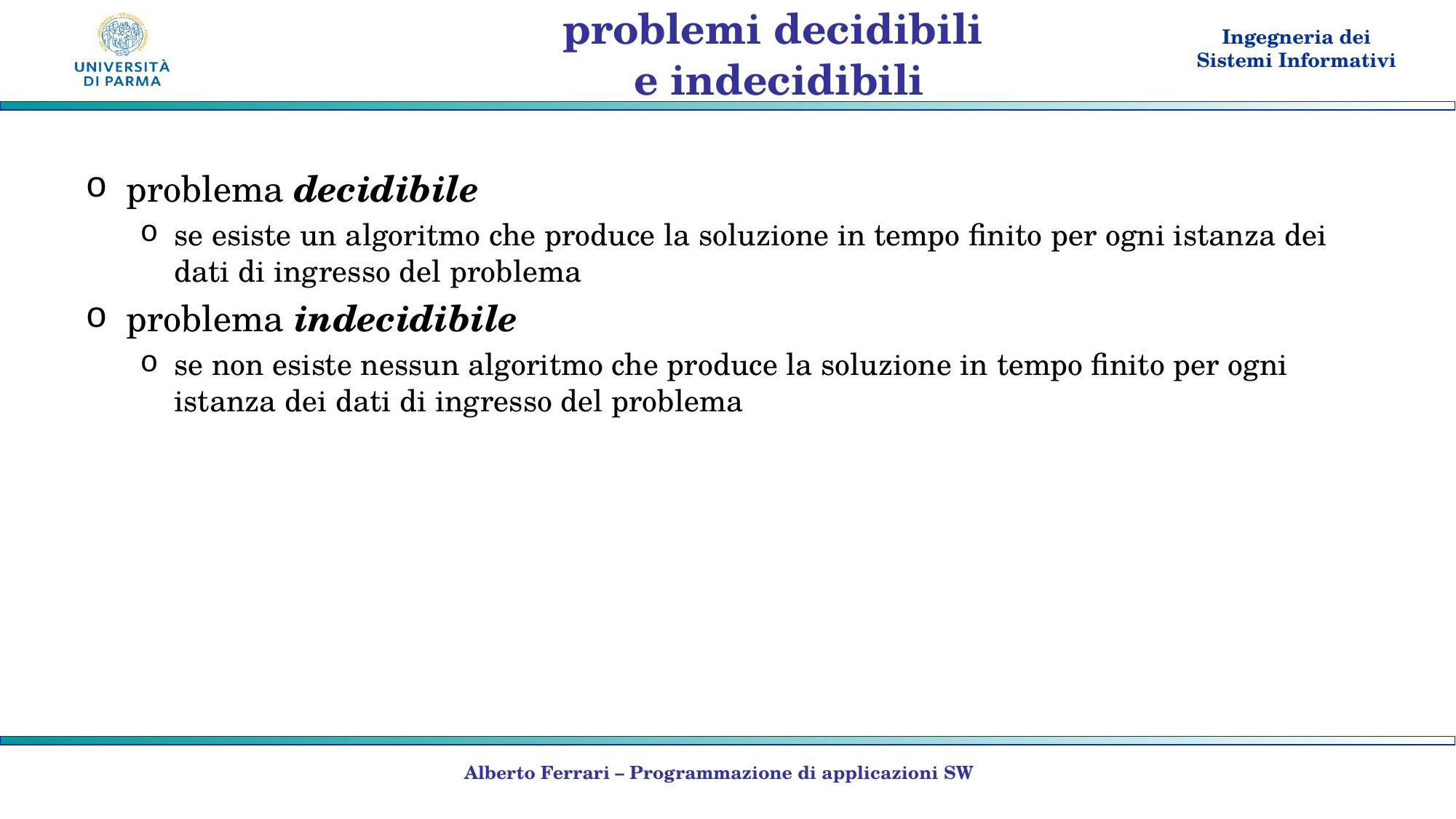

# problemi decidibili e indecidibili
problema decidibile
se esiste un algoritmo che produce la soluzione in tempo finito per ogni istanza dei dati di ingresso del problema
problema indecidibile
se non esiste nessun algoritmo che produce la soluzione in tempo finito per ogni istanza dei dati di ingresso del problema
Alberto Ferrari – Programmazione di applicazioni SW